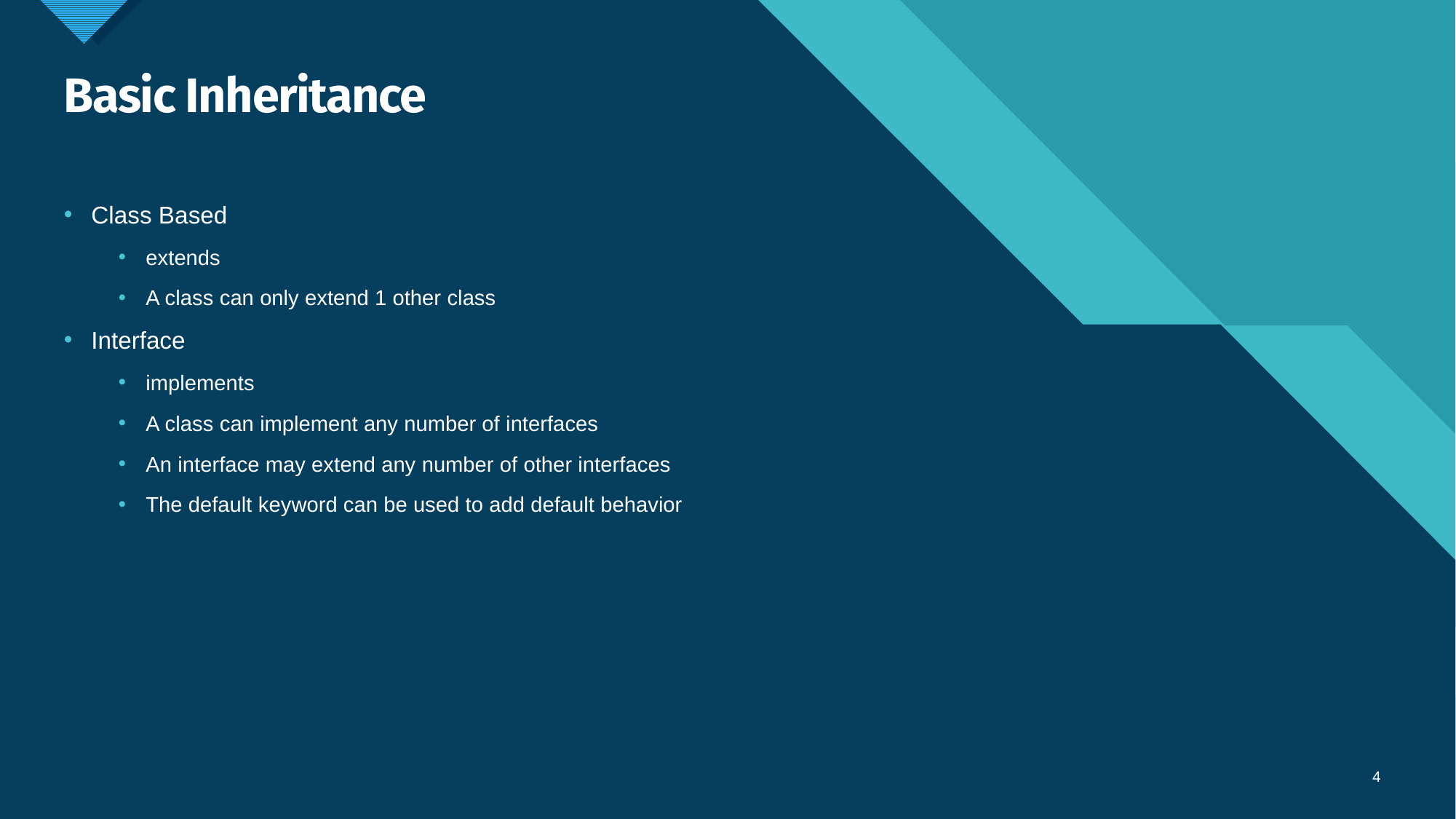

# Basic Inheritance
Class Based
extends
A class can only extend 1 other class
Interface
implements
A class can implement any number of interfaces
An interface may extend any number of other interfaces
The default keyword can be used to add default behavior
4